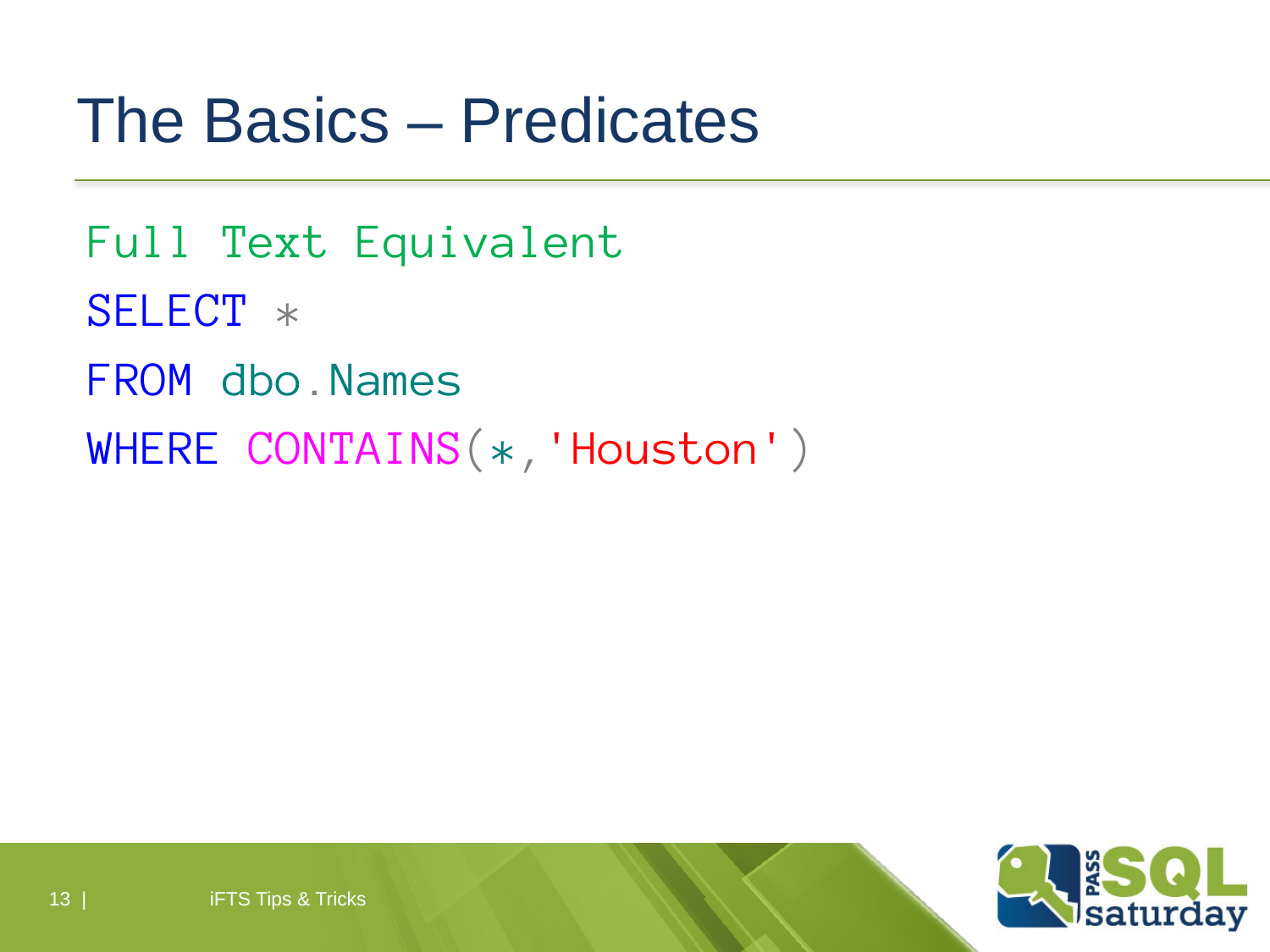

# The Basics – Predicates
Full Text Equivalent
SELECT *
FROM dbo.Names
WHERE CONTAINS(*,'Houston')

13  |
iFTS Tips & Tricks